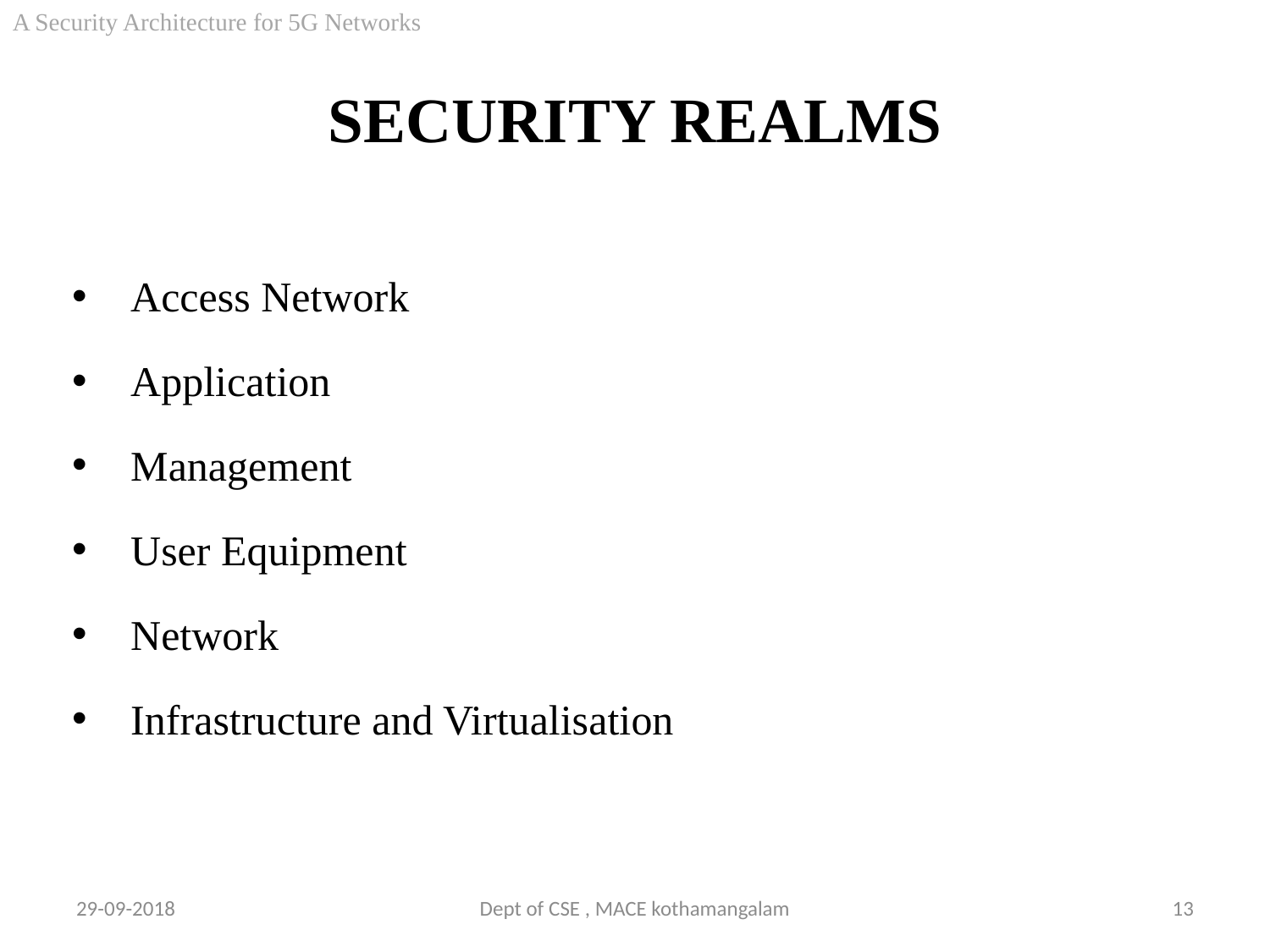

A Security Architecture for 5G Networks
# SECURITY REALMS
 Access Network
 Application
 Management
 User Equipment
 Network
 Infrastructure and Virtualisation
29-09-2018
Dept of CSE , MACE kothamangalam
13